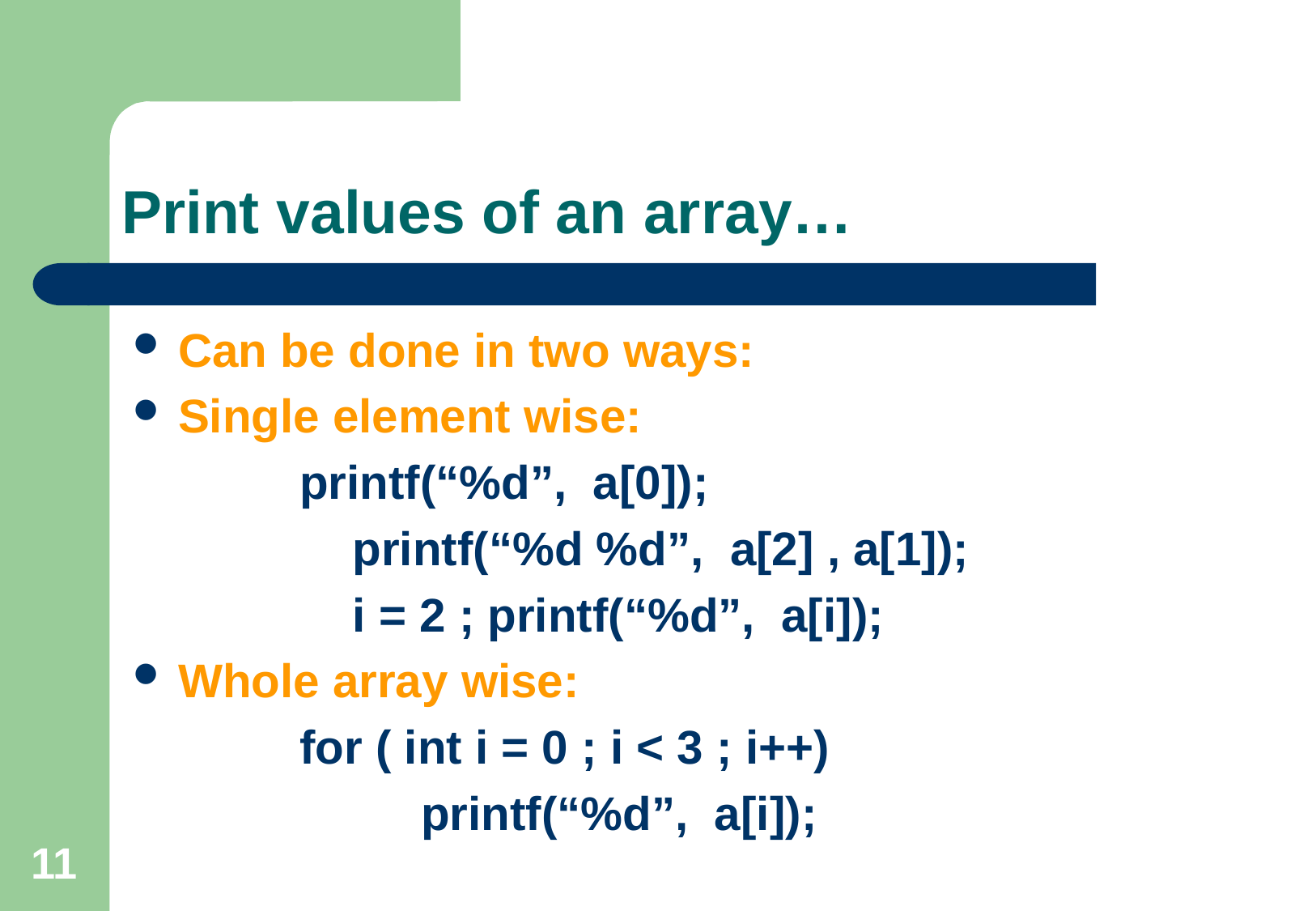

# Print values of an array…
Can be done in two ways:
Single element wise:
		printf(“%d”,  a[0]);
		printf(“%d %d”,  a[2] , a[1]);
		i = 2 ; printf(“%d”,  a[i]);
Whole array wise:
		for ( int i = 0 ; i < 3 ; i++)
			printf(“%d”,  a[i]);
11